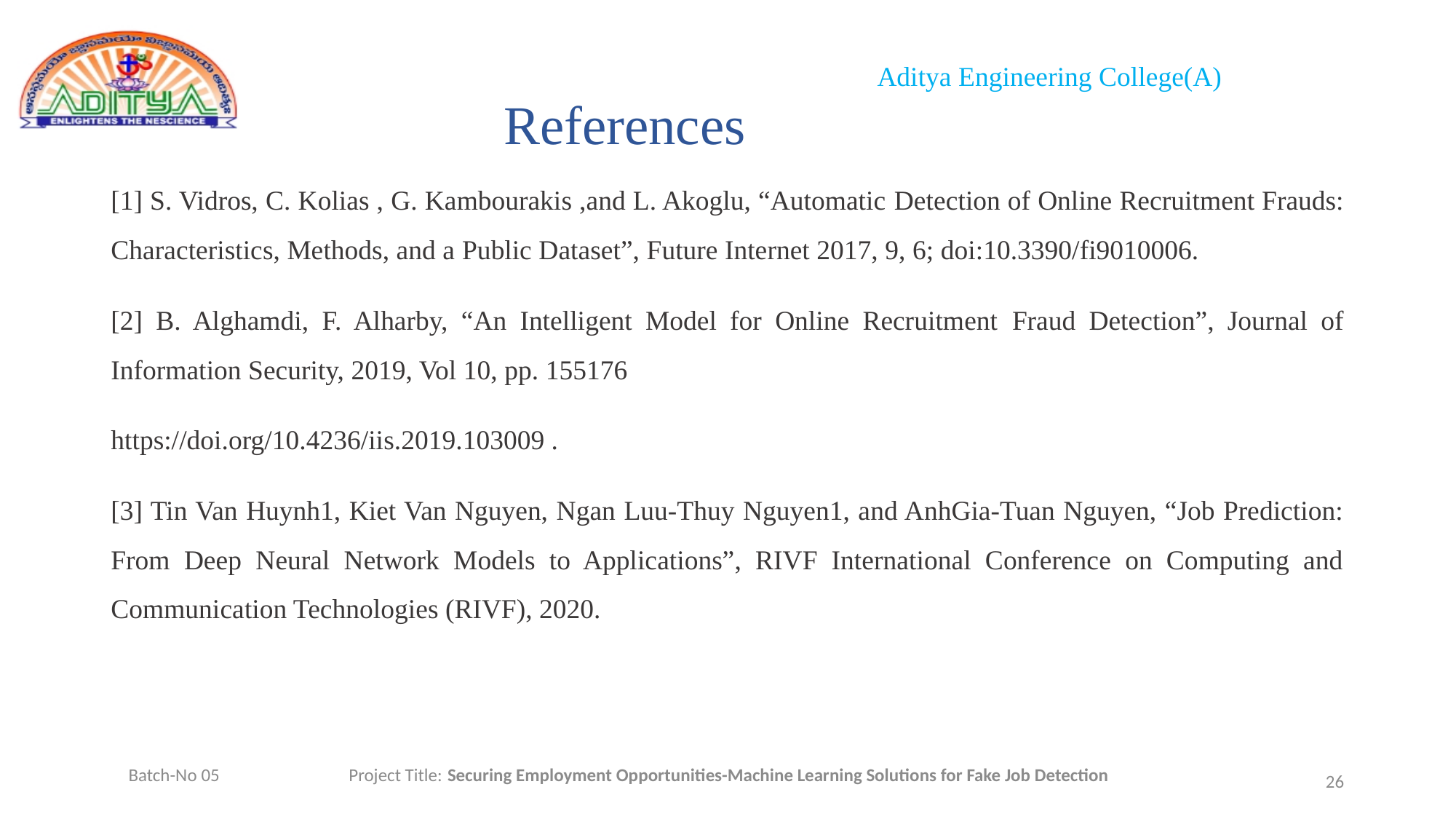

# References
[1] S. Vidros, C. Kolias , G. Kambourakis ,and L. Akoglu, “Automatic Detection of Online Recruitment Frauds: Characteristics, Methods, and a Public Dataset”, Future Internet 2017, 9, 6; doi:10.3390/fi9010006.
[2] B. Alghamdi, F. Alharby, “An Intelligent Model for Online Recruitment Fraud Detection”, Journal of Information Security, 2019, Vol 10, pp. 155176
https://doi.org/10.4236/iis.2019.103009 .
[3] Tin Van Huynh1, Kiet Van Nguyen, Ngan Luu-Thuy Nguyen1, and AnhGia-Tuan Nguyen, “Job Prediction: From Deep Neural Network Models to Applications”, RIVF International Conference on Computing and Communication Technologies (RIVF), 2020.

Batch-No 05                               Project Title: Securing Employment Opportunities-Machine Learning Solutions for Fake Job Detection

26